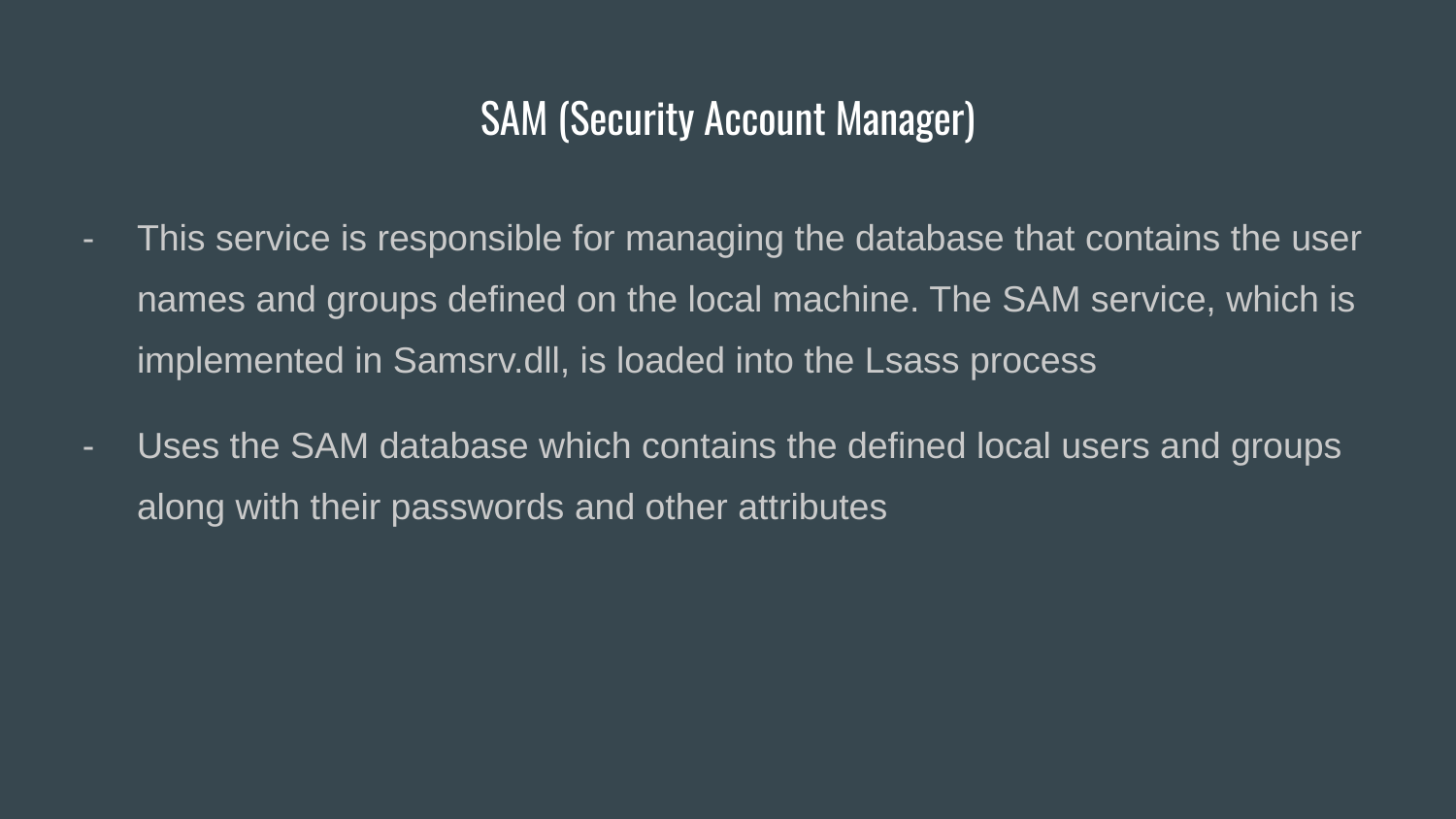

# SAM (Security Account Manager)
This service is responsible for managing the database that contains the user names and groups defined on the local machine. The SAM service, which is implemented in Samsrv.dll, is loaded into the Lsass process
Uses the SAM database which contains the defined local users and groups along with their passwords and other attributes